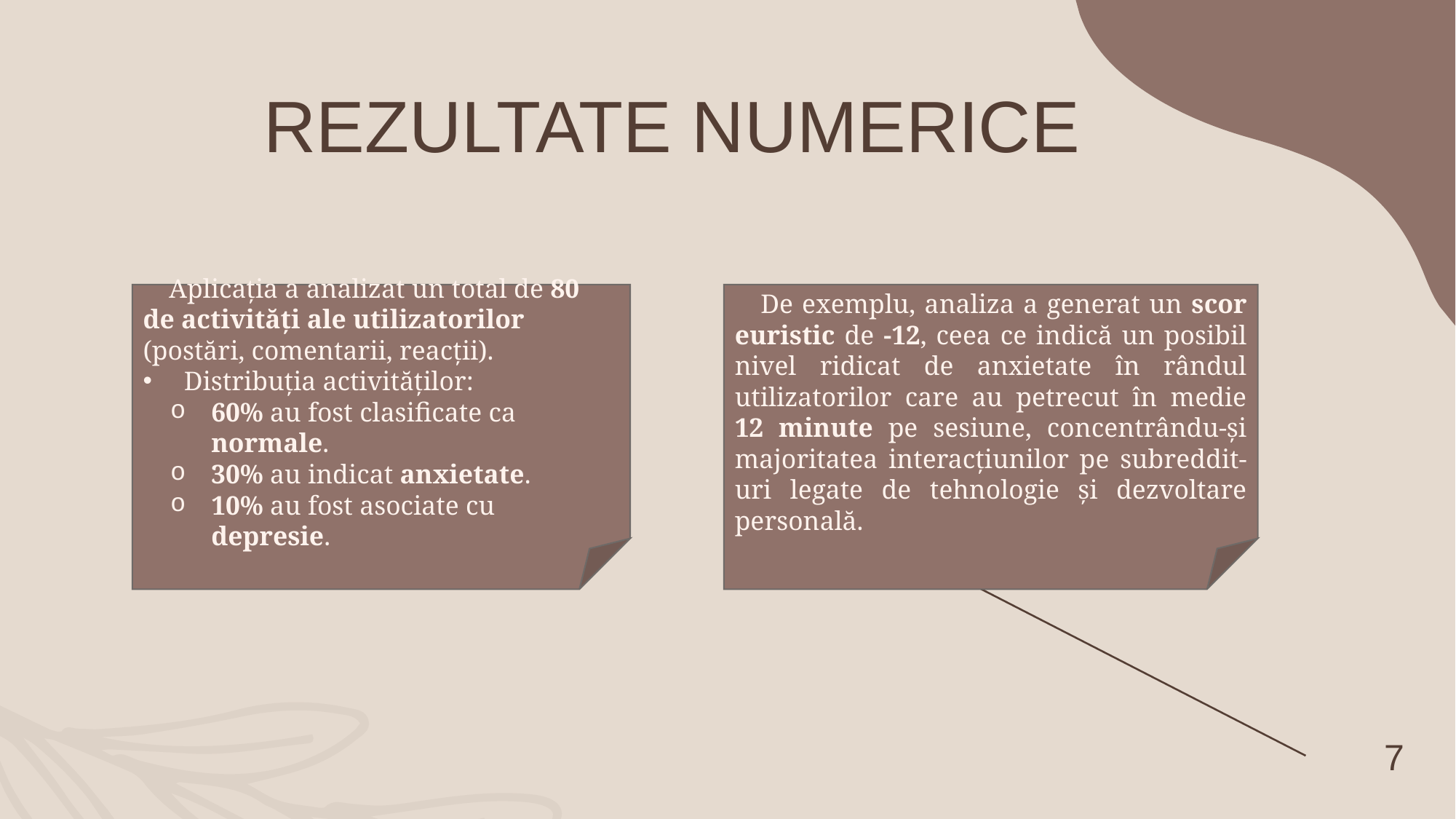

# REZULTATE NUMERICE
 Aplicația a analizat un total de 80
de activități ale utilizatorilor (postări, comentarii, reacții).
Distribuția activităților:
60% au fost clasificate ca normale.
30% au indicat anxietate.
10% au fost asociate cu depresie.
 De exemplu, analiza a generat un scor euristic de -12, ceea ce indică un posibil nivel ridicat de anxietate în rândul utilizatorilor care au petrecut în medie 12 minute pe sesiune, concentrându-și majoritatea interacțiunilor pe subreddit-uri legate de tehnologie și dezvoltare personală.
7